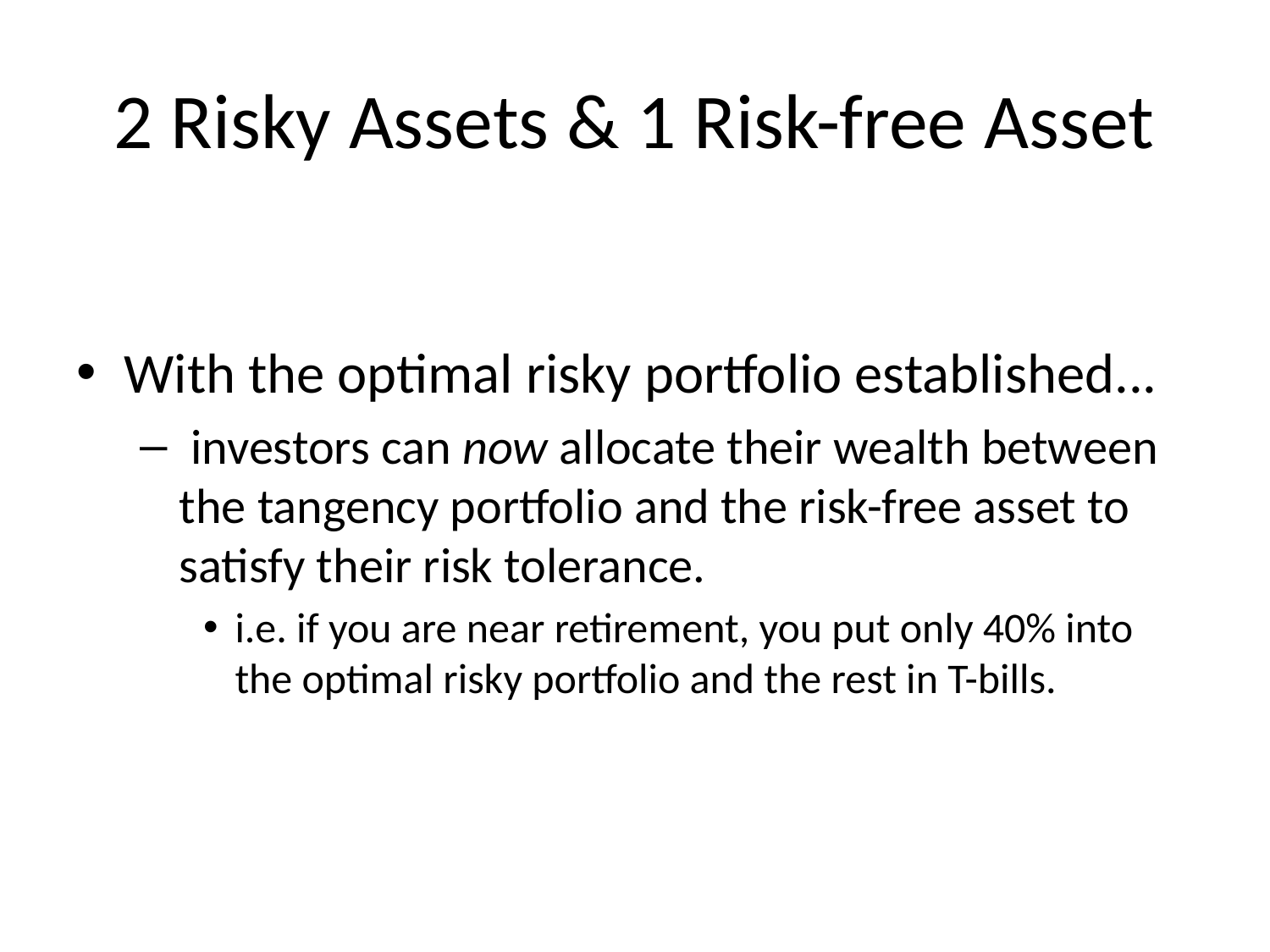

# 2 Risky Assets & 1 Risk-free Asset
With the optimal risky portfolio established...
 investors can now allocate their wealth between the tangency portfolio and the risk-free asset to satisfy their risk tolerance.
i.e. if you are near retirement, you put only 40% into the optimal risky portfolio and the rest in T-bills.